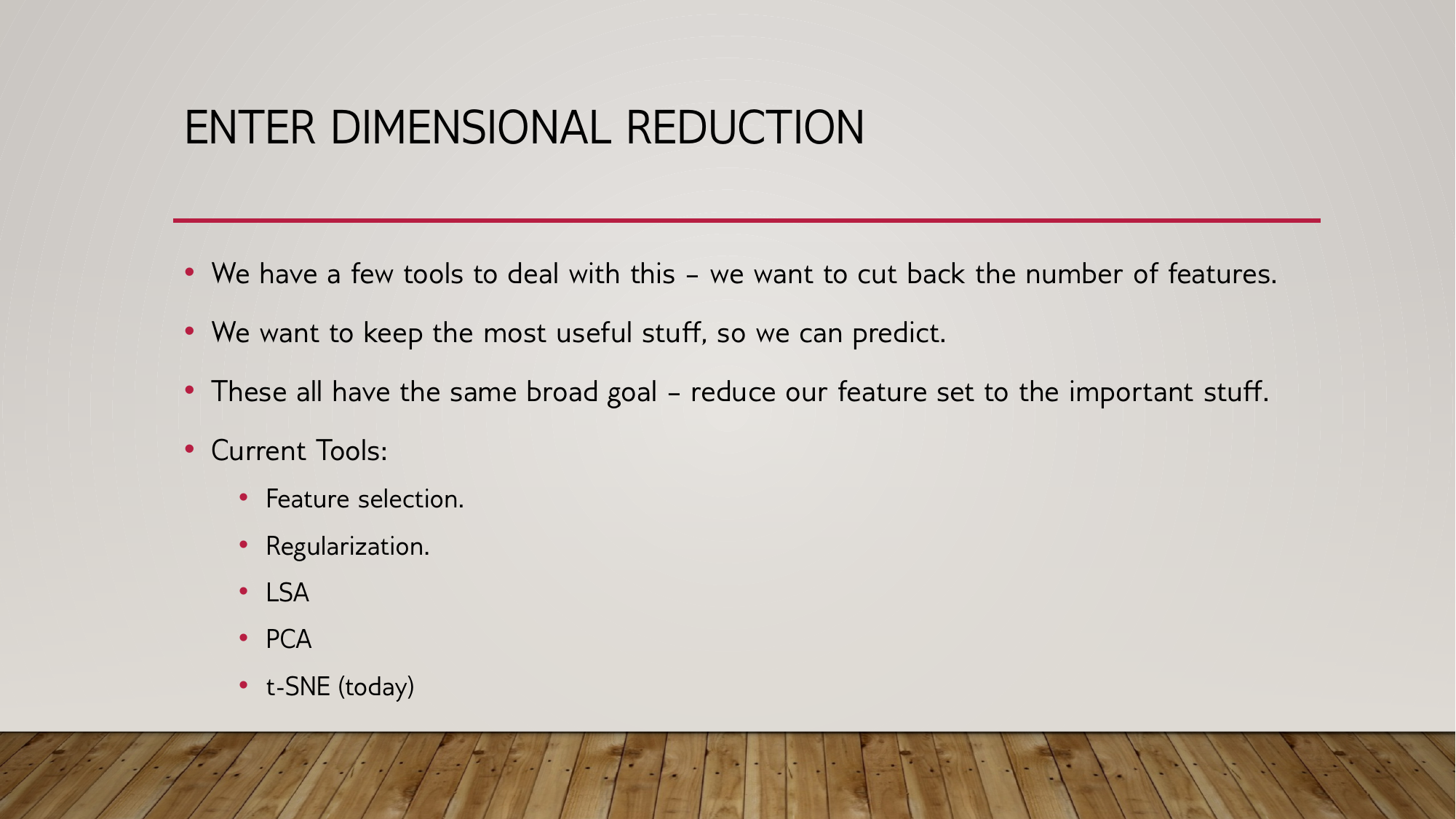

# Enter Dimensional Reduction
We have a few tools to deal with this – we want to cut back the number of features.
We want to keep the most useful stuff, so we can predict.
These all have the same broad goal – reduce our feature set to the important stuff.
Current Tools:
Feature selection.
Regularization.
LSA
PCA
t-SNE (today)